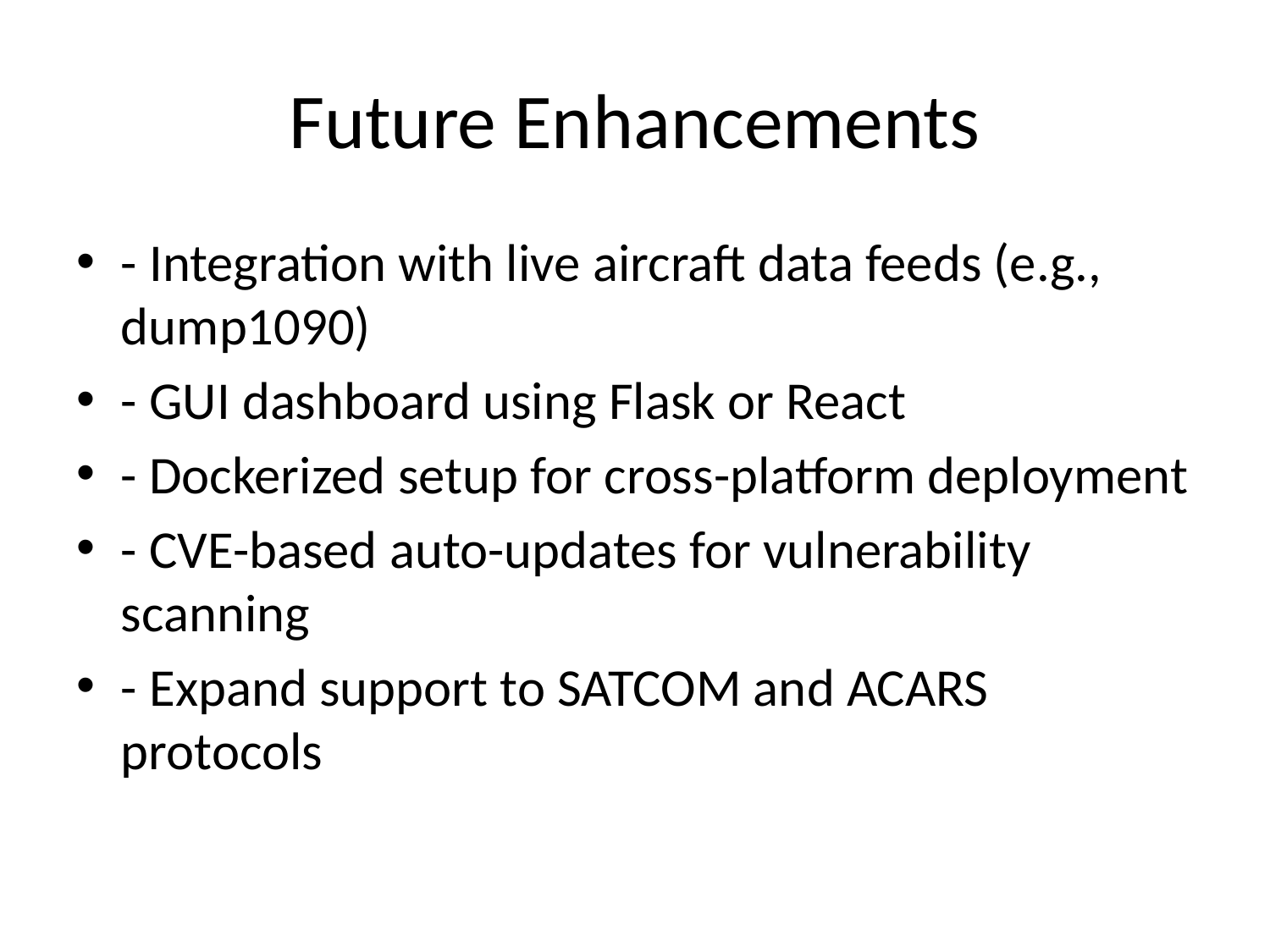

# Future Enhancements
- Integration with live aircraft data feeds (e.g., dump1090)
- GUI dashboard using Flask or React
- Dockerized setup for cross-platform deployment
- CVE-based auto-updates for vulnerability scanning
- Expand support to SATCOM and ACARS protocols